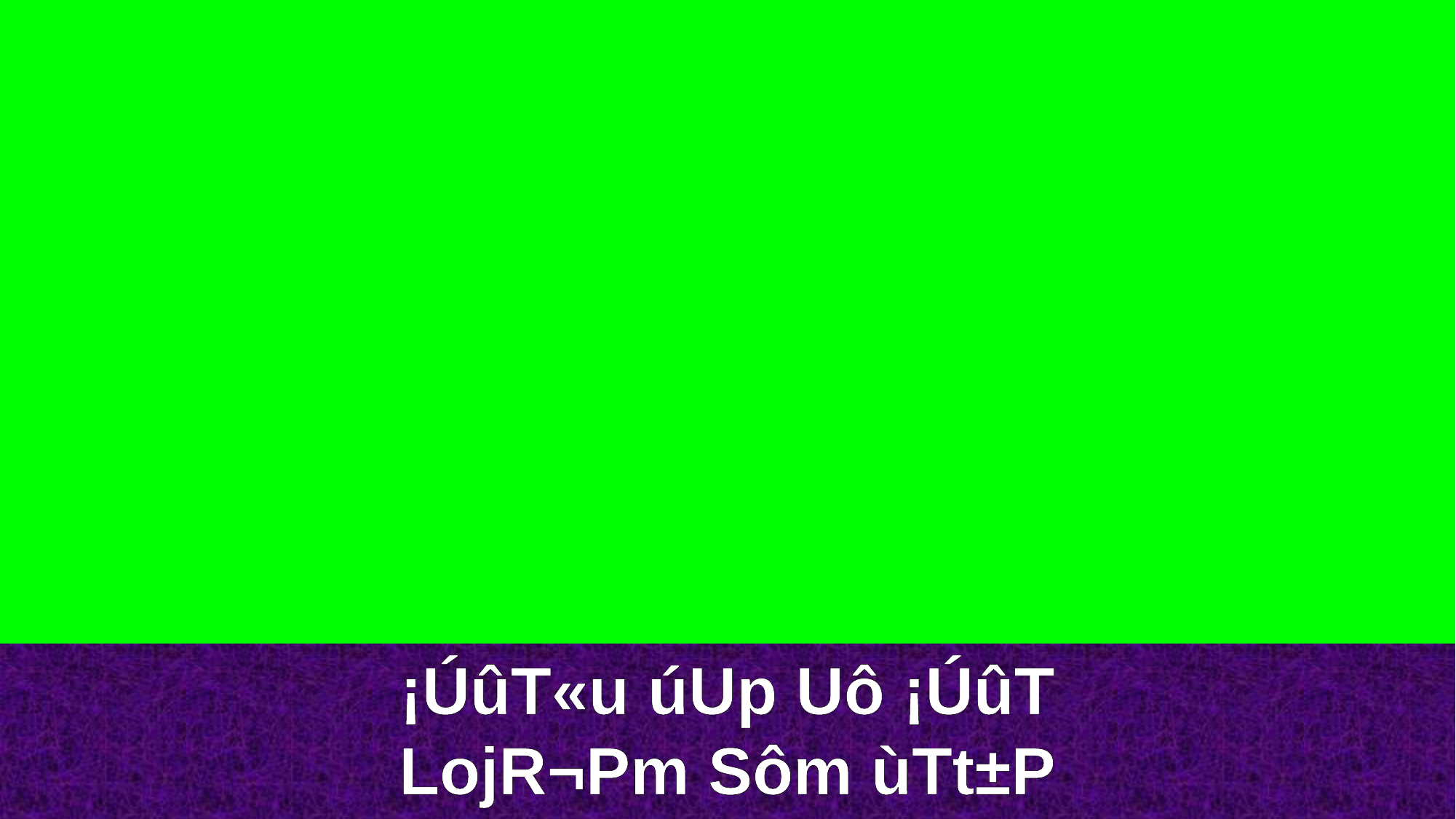

¡ÚûT«u úUp Uô ¡ÚûT LojR¬Pm Sôm ùTt±P